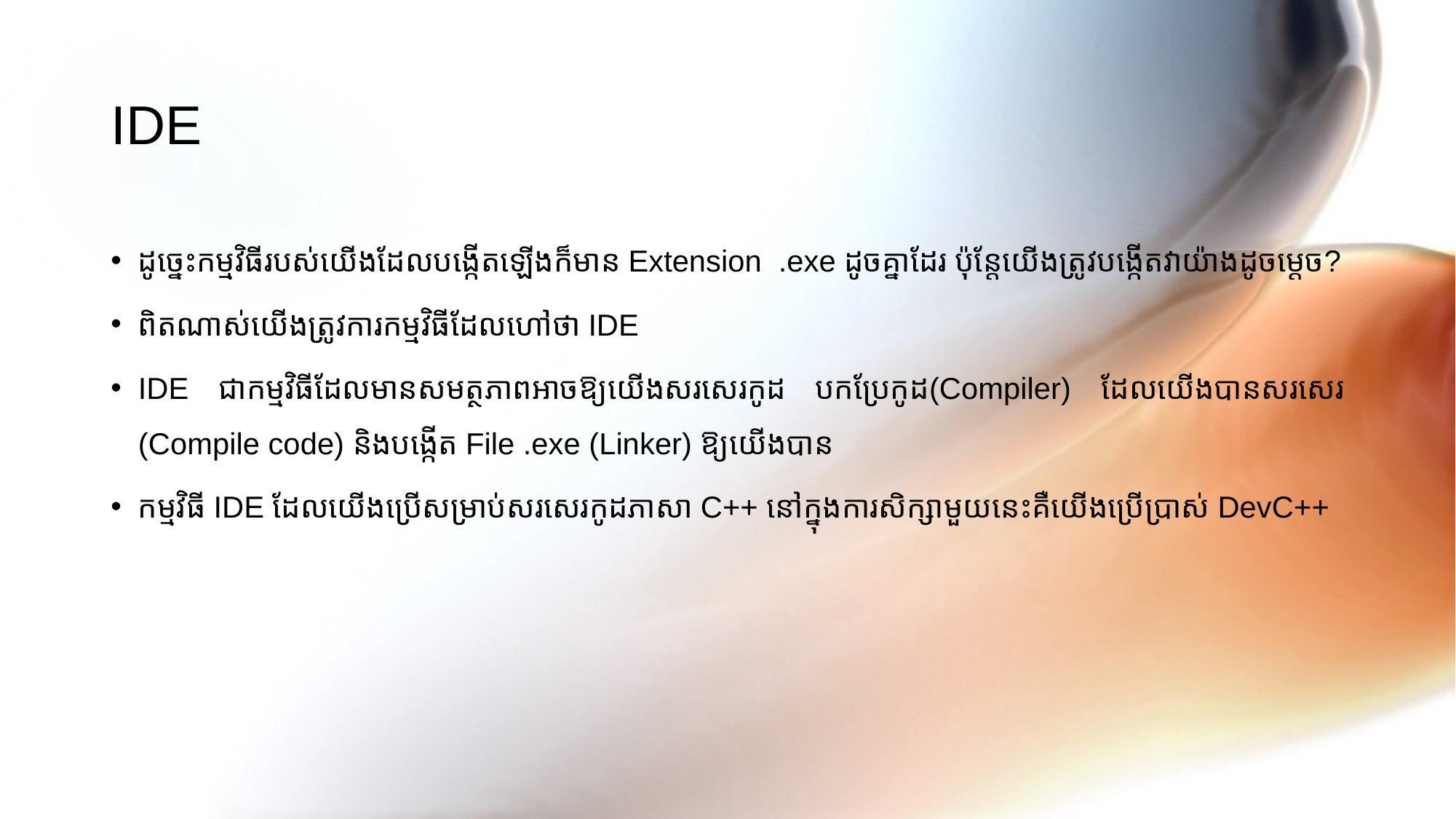

# IDE
ដូច្នេះកម្មវិធីរបស់យើងដែលបង្កើតឡើងក៏មាន Extension  .exe ដូចគ្នាដែរ ប៉ុន្តែយើងត្រូវបង្កើតវាយ៉ាងដូចម្ដេច?
ពិតណាស់យើងត្រូវការកម្មវិធីដែលហៅថា IDE
IDE ជាកម្មវិធីដែលមានសមត្ថភាពអាចឱ្យយើងសរសេរកូដ បកប្រែកូដ(Compiler) ដែលយើងបានសរសេរ (Compile code) និងបង្កើត File .exe (Linker) ឱ្យយើងបាន
កម្មវិធី IDE ដែលយើងប្រើសម្រាប់សរសេរកូដភាសា C++ នៅក្នុងការសិក្សាមួយនេះគឺយើងប្រើប្រាស់ DevC++